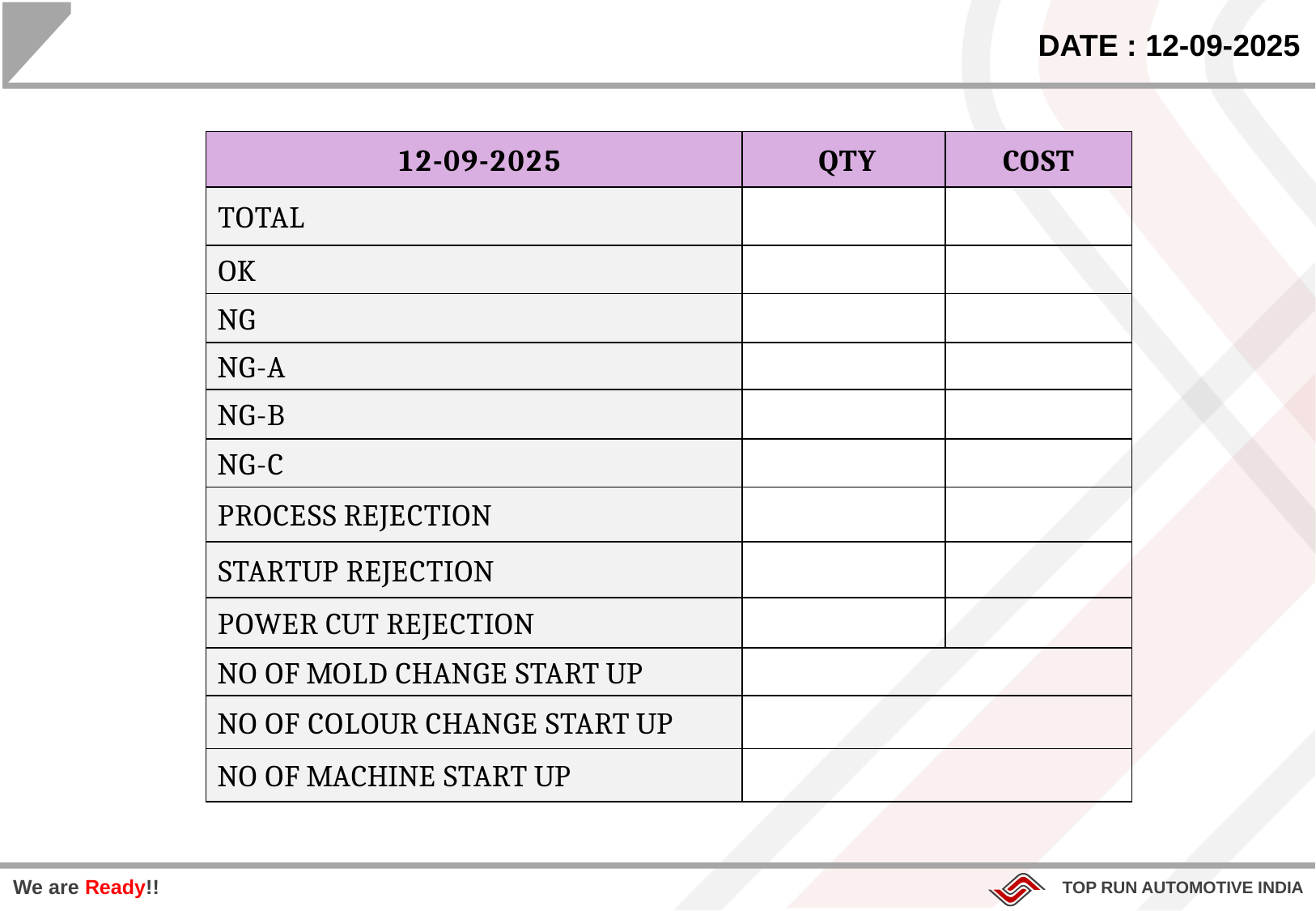

DATE : 12-09-2025
| 12-09-2025 | QTY | COST |
| --- | --- | --- |
| TOTAL |  |  |
| OK |  |  |
| NG |  |  |
| NG-A |  |  |
| NG-B |  |  |
| NG-C |  |  |
| PROCESS REJECTION |  |  |
| STARTUP REJECTION |  |  |
| POWER CUT REJECTION |  |  |
| NO OF MOLD CHANGE START UP |  |  |
| NO OF COLOUR CHANGE START UP |  |  |
| NO OF MACHINE START UP |  |  |